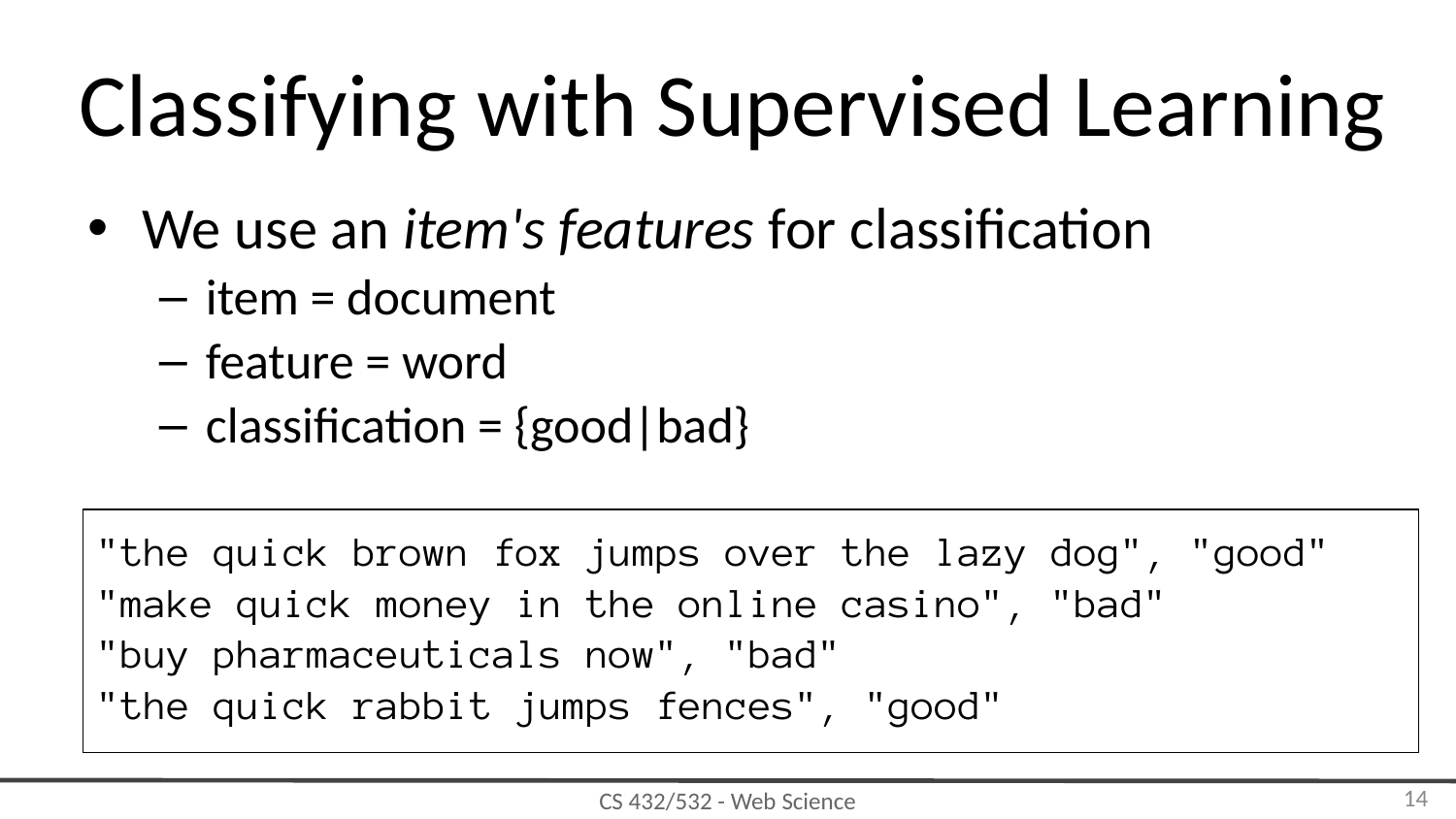

# Classifying with Supervised Learning
We use an item's features for classification
item = document
feature = word
classification = {good|bad}
"the quick brown fox jumps over the lazy dog", "good"
"make quick money in the online casino", "bad"
"buy pharmaceuticals now", "bad"
"the quick rabbit jumps fences", "good"
14